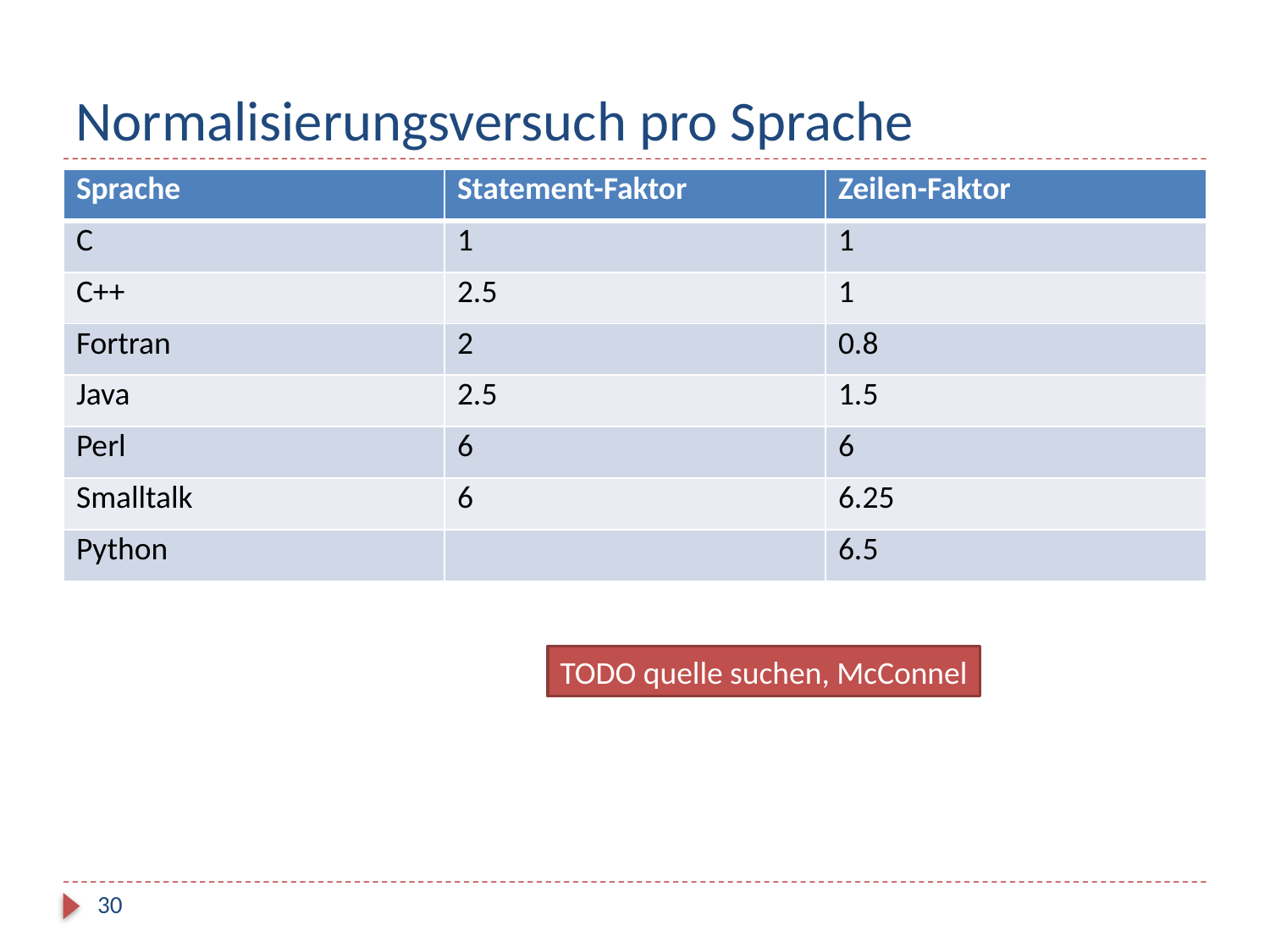

# Normalisierungsversuch pro Sprache
| Sprache | Statement-Faktor | Zeilen-Faktor |
| --- | --- | --- |
| C | 1 | 1 |
| C++ | 2.5 | 1 |
| Fortran | 2 | 0.8 |
| Java | 2.5 | 1.5 |
| Perl | 6 | 6 |
| Smalltalk | 6 | 6.25 |
| Python |  | 6.5 |
TODO quelle suchen, McConnel
30